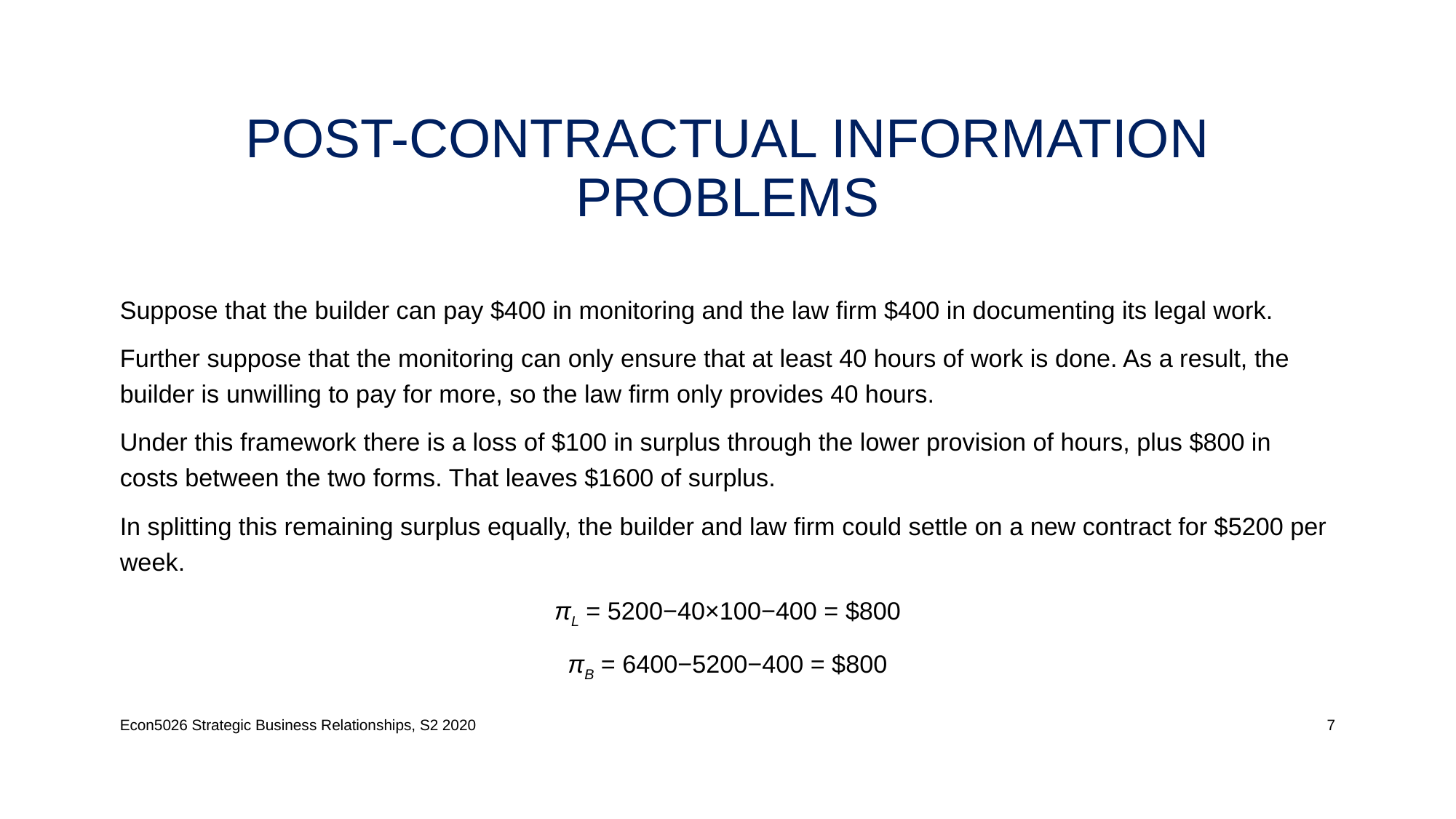

# Post-contractual information problems
Suppose that the builder can pay $400 in monitoring and the law firm $400 in documenting its legal work.
Further suppose that the monitoring can only ensure that at least 40 hours of work is done. As a result, the builder is unwilling to pay for more, so the law firm only provides 40 hours.
Under this framework there is a loss of $100 in surplus through the lower provision of hours, plus $800 in costs between the two forms. That leaves $1600 of surplus.
In splitting this remaining surplus equally, the builder and law firm could settle on a new contract for $5200 per week.
πL = 5200−40×100−400 = $800
πB = 6400−5200−400 = $800
Econ5026 Strategic Business Relationships, S2 2020
7